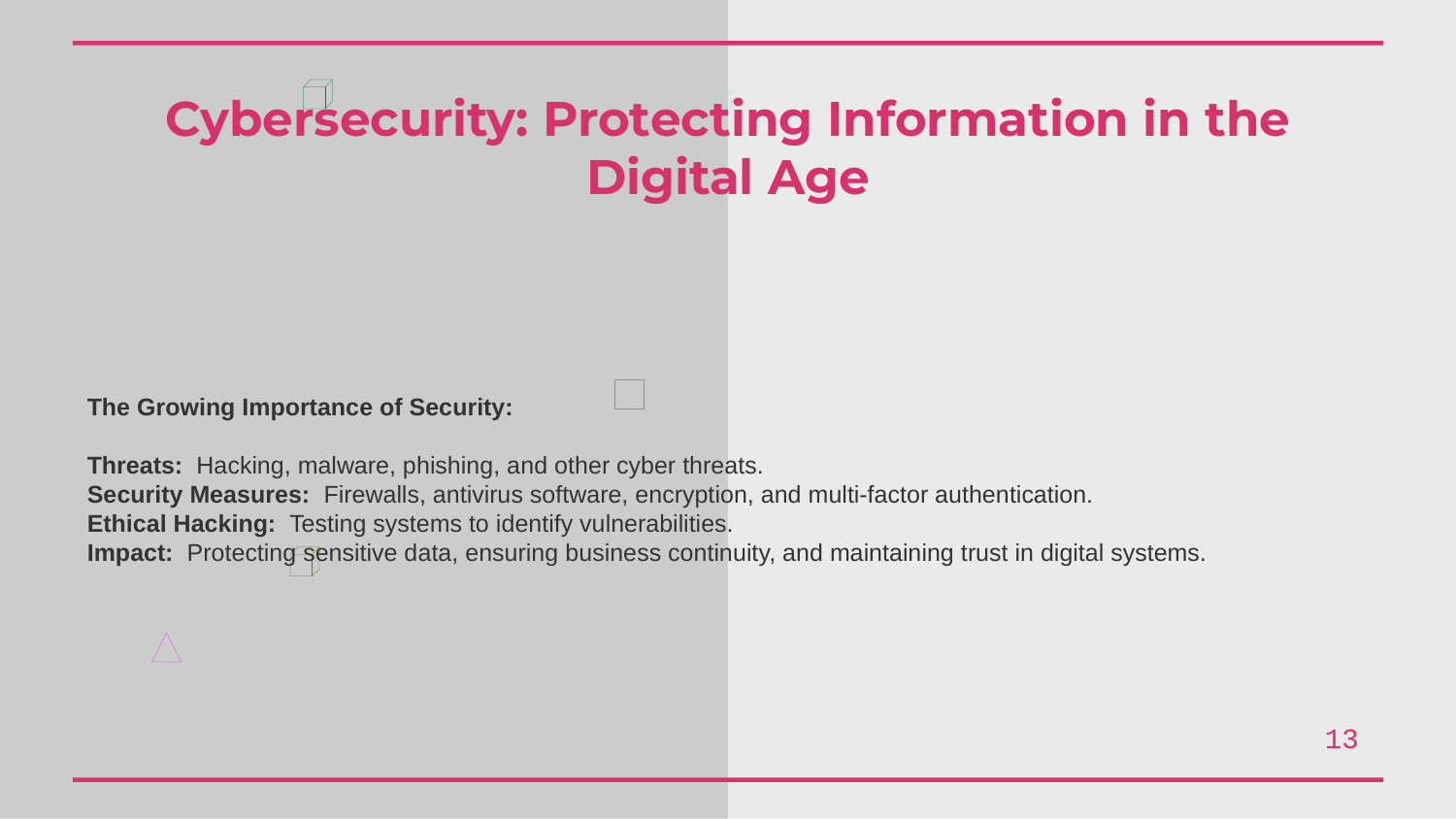

Cybersecurity: Protecting Information in the Digital Age

The Growing Importance of Security:

Threats:  Hacking, malware, phishing, and other cyber threats.
Security Measures:  Firewalls, antivirus software, encryption, and multi-factor authentication.
Ethical Hacking:  Testing systems to identify vulnerabilities.
Impact:  Protecting sensitive data, ensuring business continuity, and maintaining trust in digital systems.

13